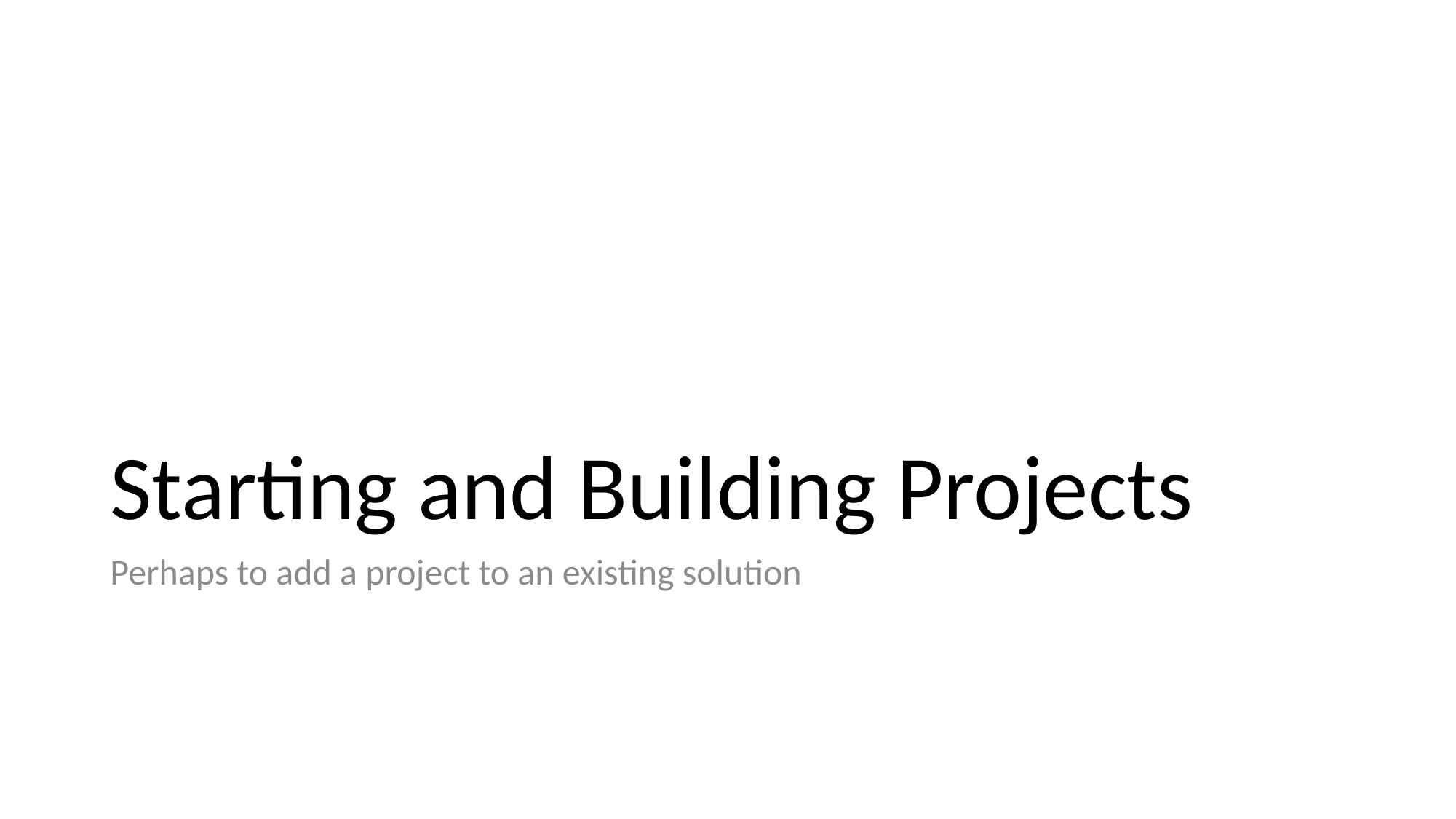

# Starting and Building Projects
Perhaps to add a project to an existing solution